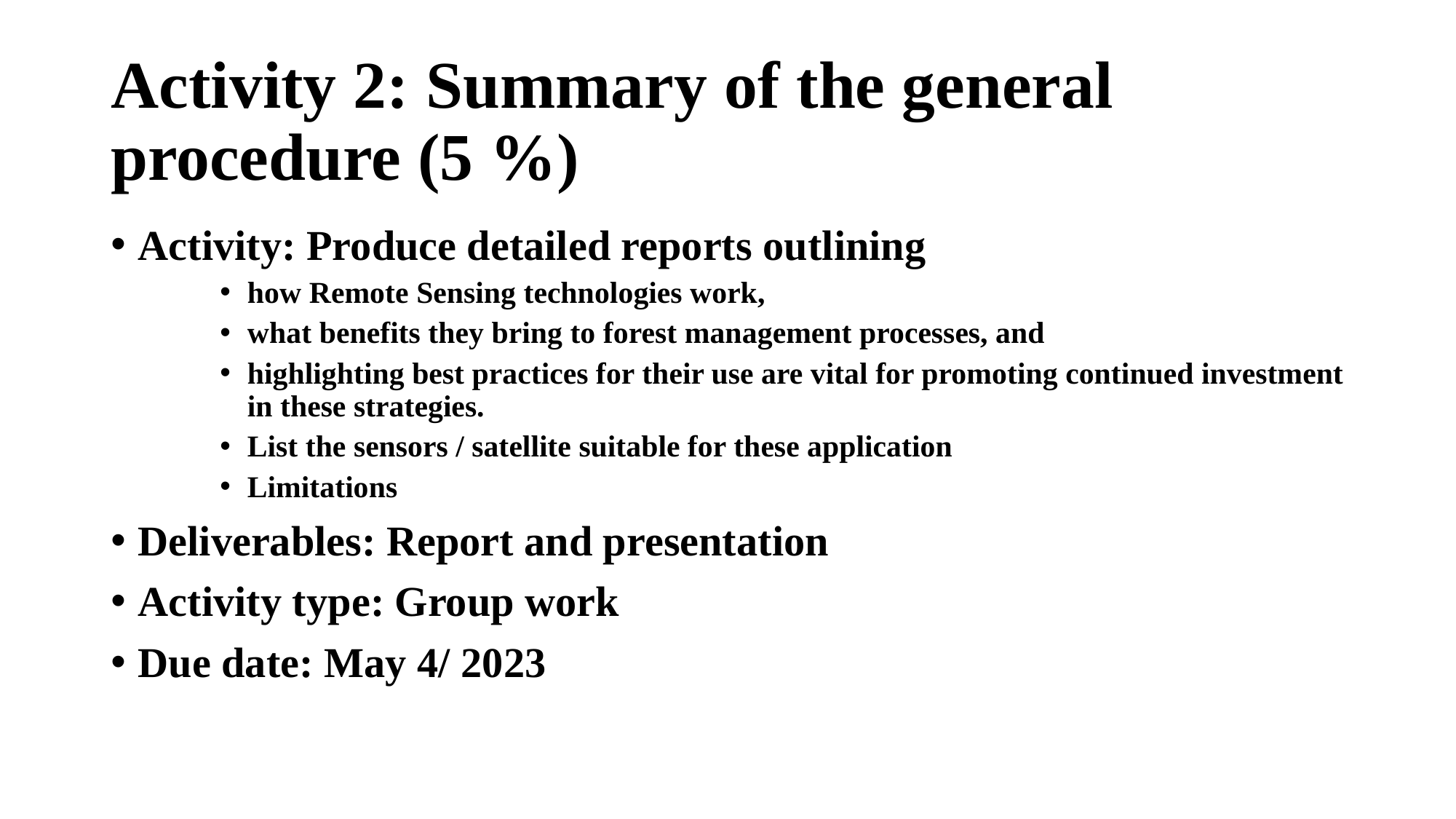

# Activity 2: Summary of the general procedure (5 %)
Activity: Produce detailed reports outlining
how Remote Sensing technologies work,
what benefits they bring to forest management processes, and
highlighting best practices for their use are vital for promoting continued investment in these strategies.
List the sensors / satellite suitable for these application
Limitations
Deliverables: Report and presentation
Activity type: Group work
Due date: May 4/ 2023